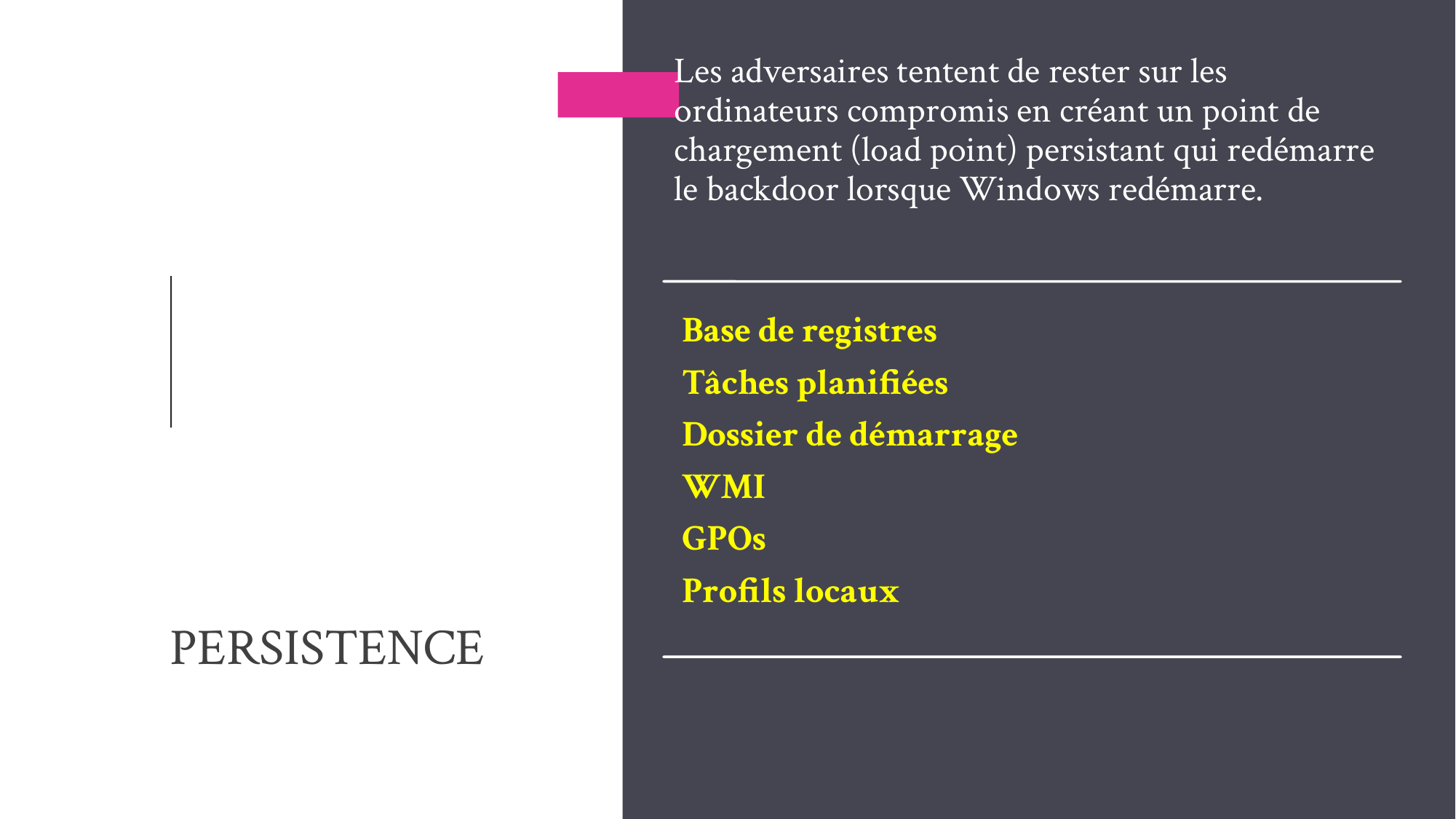

Les adversaires tentent de rester sur les ordinateurs compromis en créant un point de chargement (load point) persistant qui redémarre le backdoor lorsque Windows redémarre.

 Base de registres
 Tâches planifiées
 Dossier de démarrage
 WMI
 GPOs
 Profils locaux

# PERSISTENCE